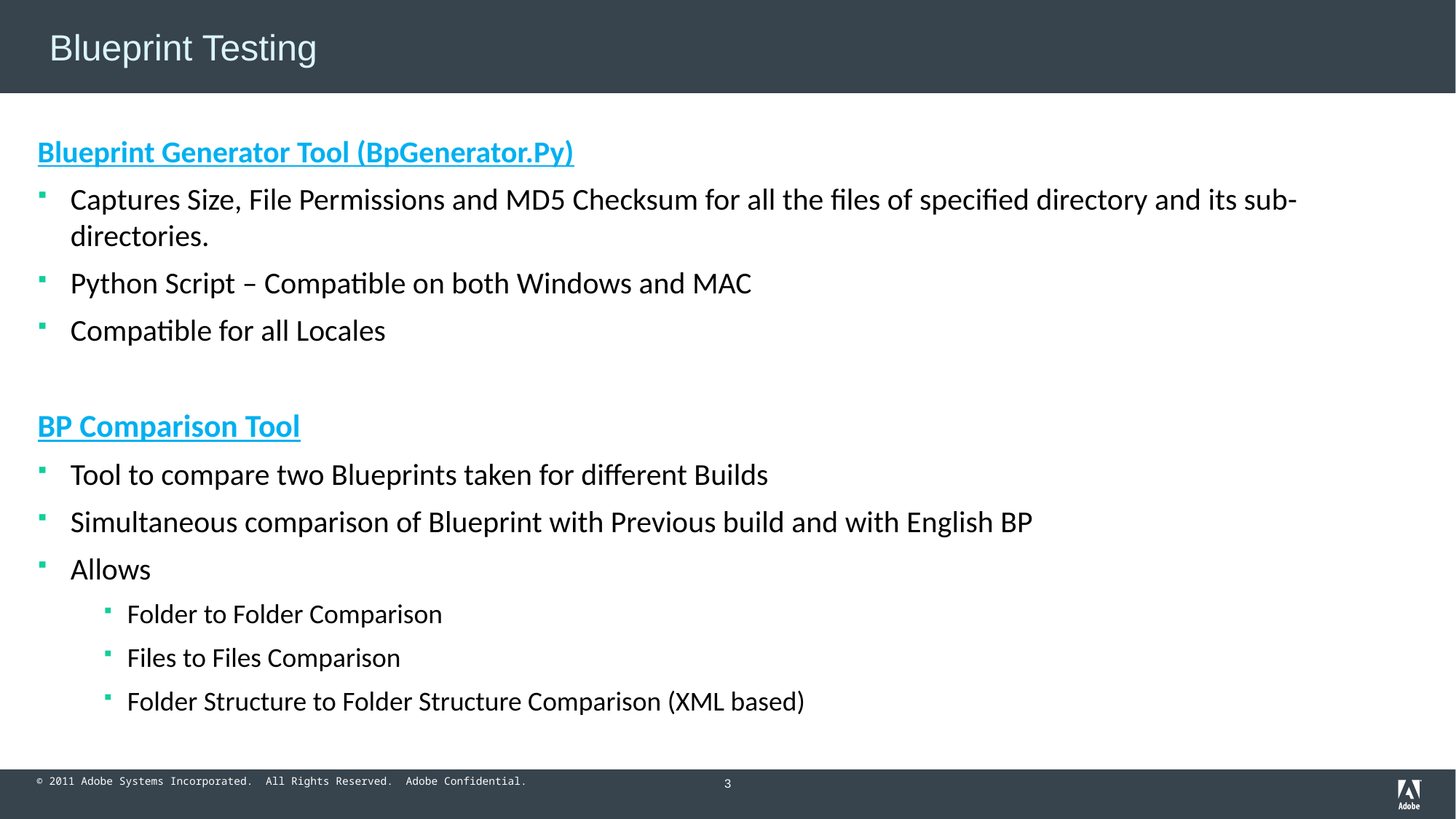

# Blueprint Testing
Blueprint Generator Tool (BpGenerator.Py)
Captures Size, File Permissions and MD5 Checksum for all the files of specified directory and its sub-directories.
Python Script – Compatible on both Windows and MAC
Compatible for all Locales

BP Comparison Tool
Tool to compare two Blueprints taken for different Builds
Simultaneous comparison of Blueprint with Previous build and with English BP
Allows
Folder to Folder Comparison
Files to Files Comparison
Folder Structure to Folder Structure Comparison (XML based)

3